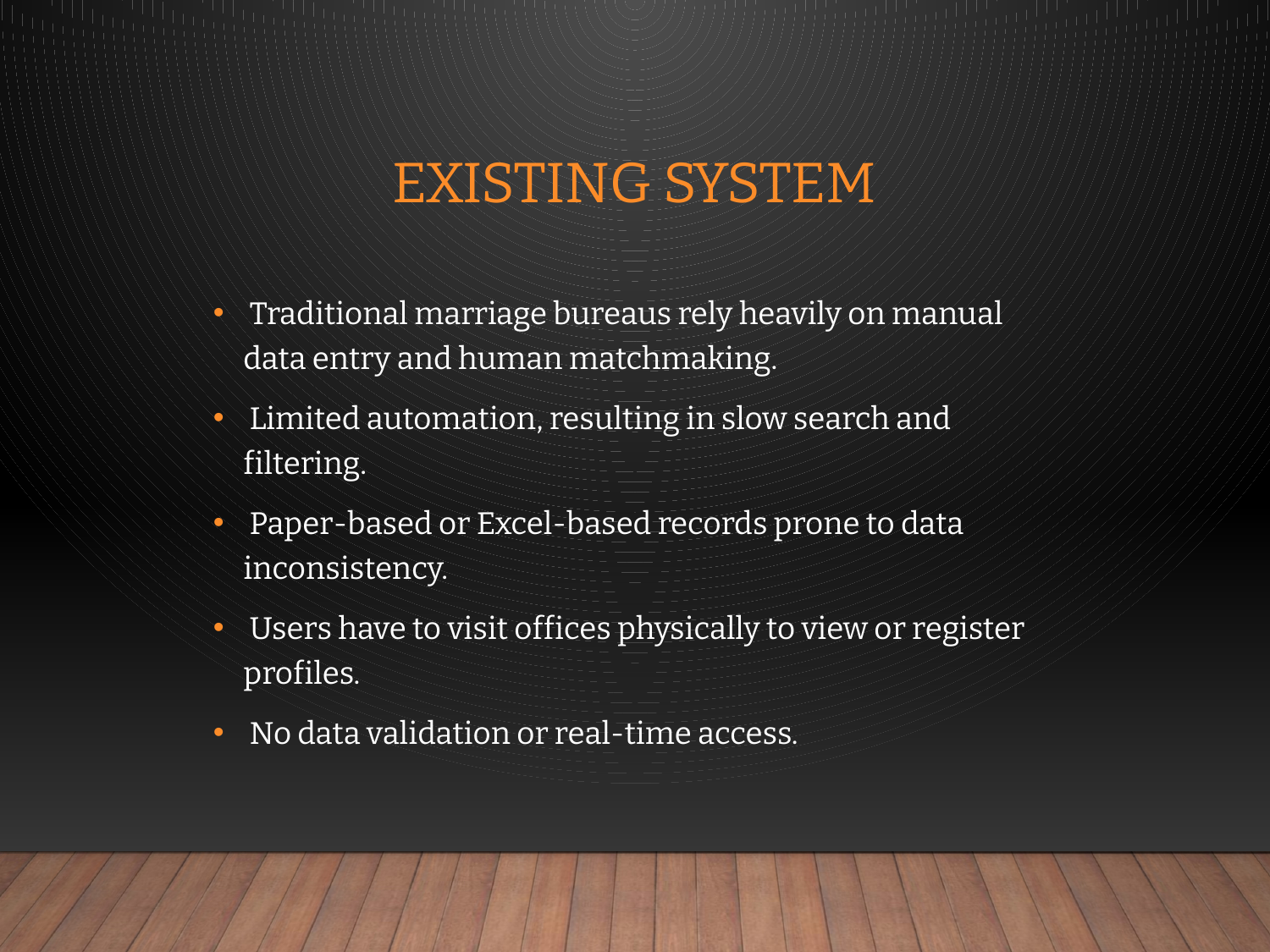

# Existing System
 Traditional marriage bureaus rely heavily on manual data entry and human matchmaking.
 Limited automation, resulting in slow search and filtering.
 Paper-based or Excel-based records prone to data inconsistency.
 Users have to visit offices physically to view or register profiles.
 No data validation or real-time access.